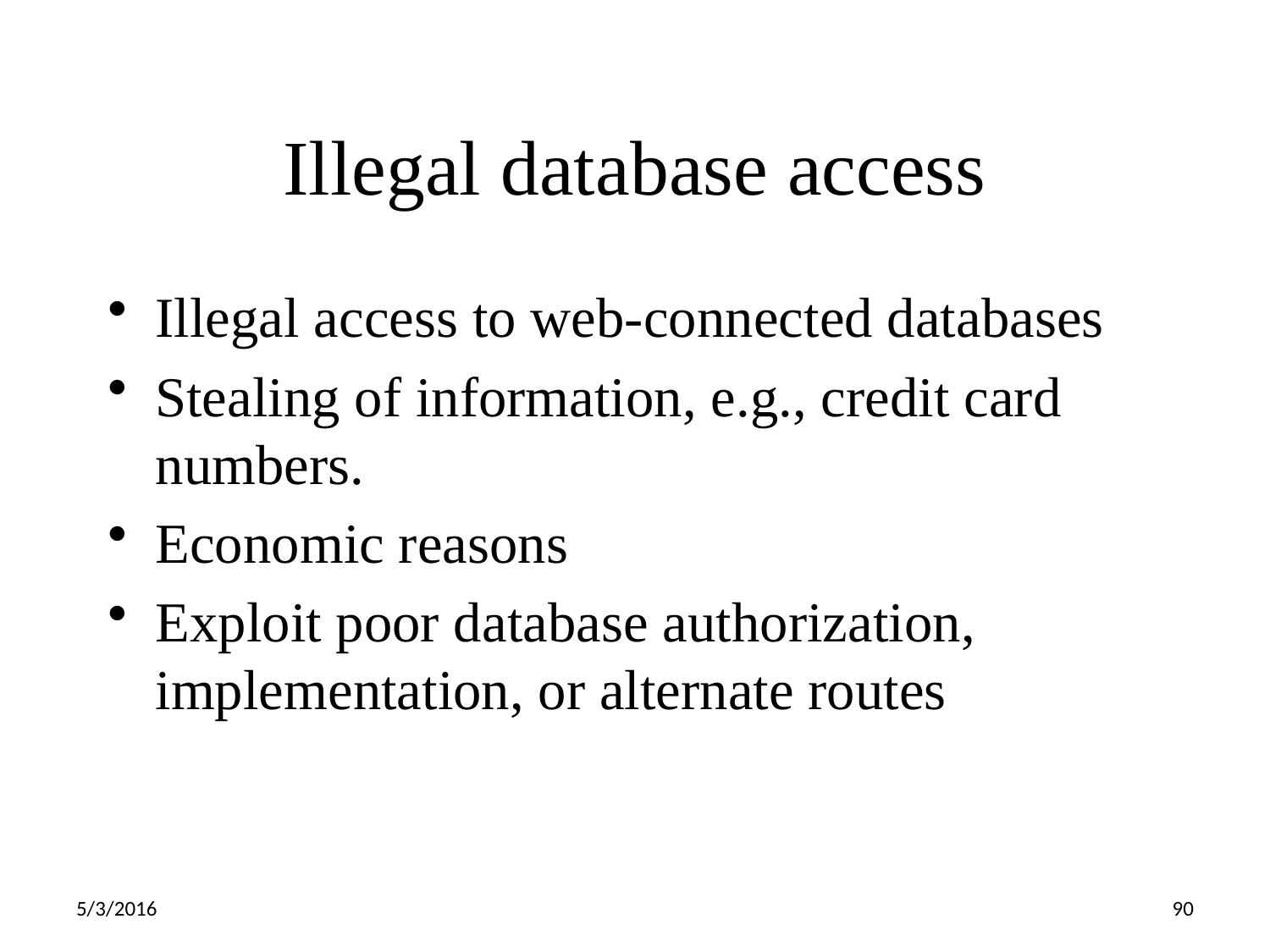

Illegal database access
Illegal access to web-connected databases
Stealing of information, e.g., credit card numbers.
Economic reasons
Exploit poor database authorization, implementation, or alternate routes
5/3/2016
90